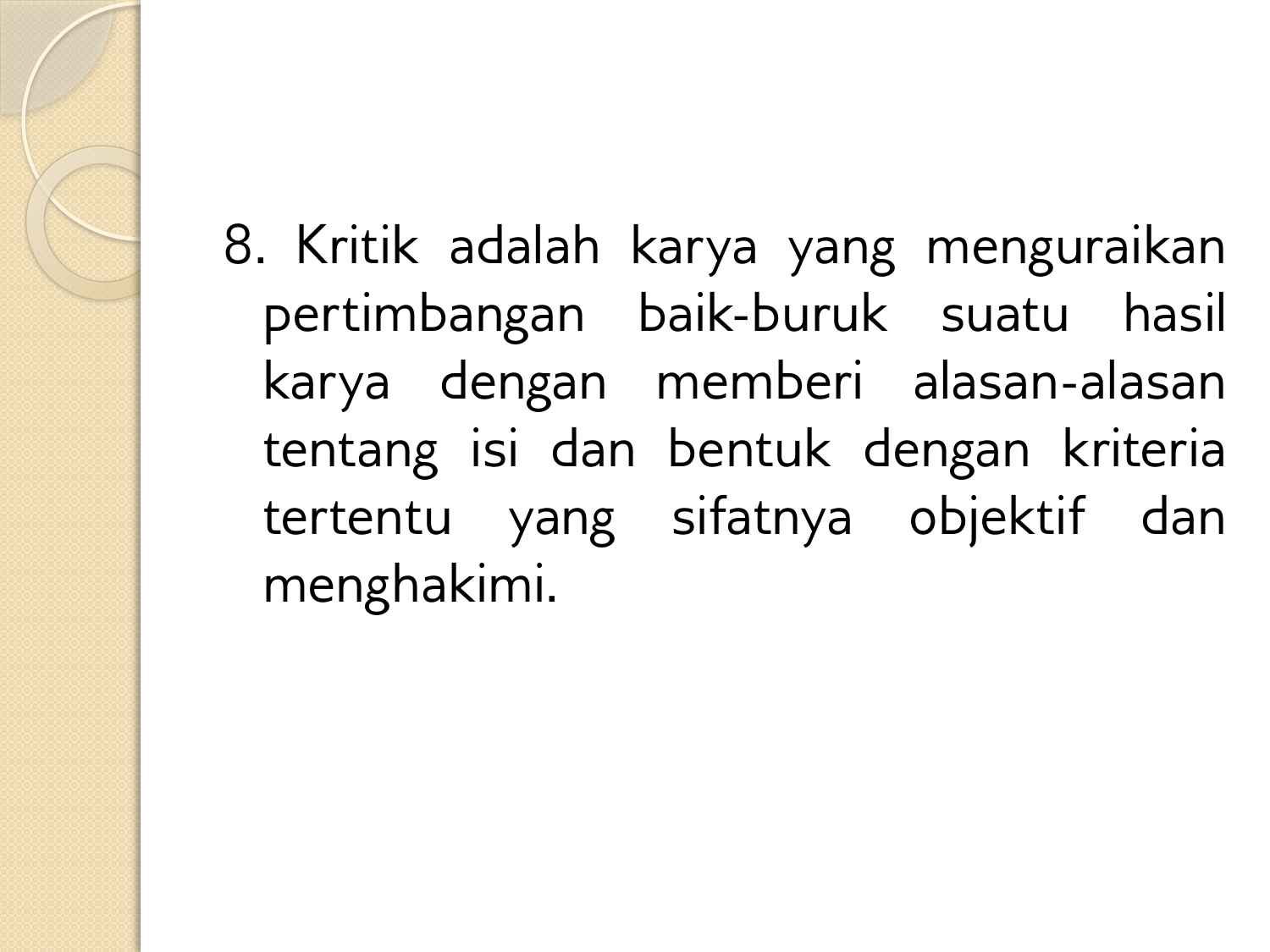

#
8. Kritik adalah karya yang menguraikan pertimbangan baik-buruk suatu hasil karya dengan memberi alasan-alasan tentang isi dan bentuk dengan kriteria tertentu yang sifatnya objektif dan menghakimi.